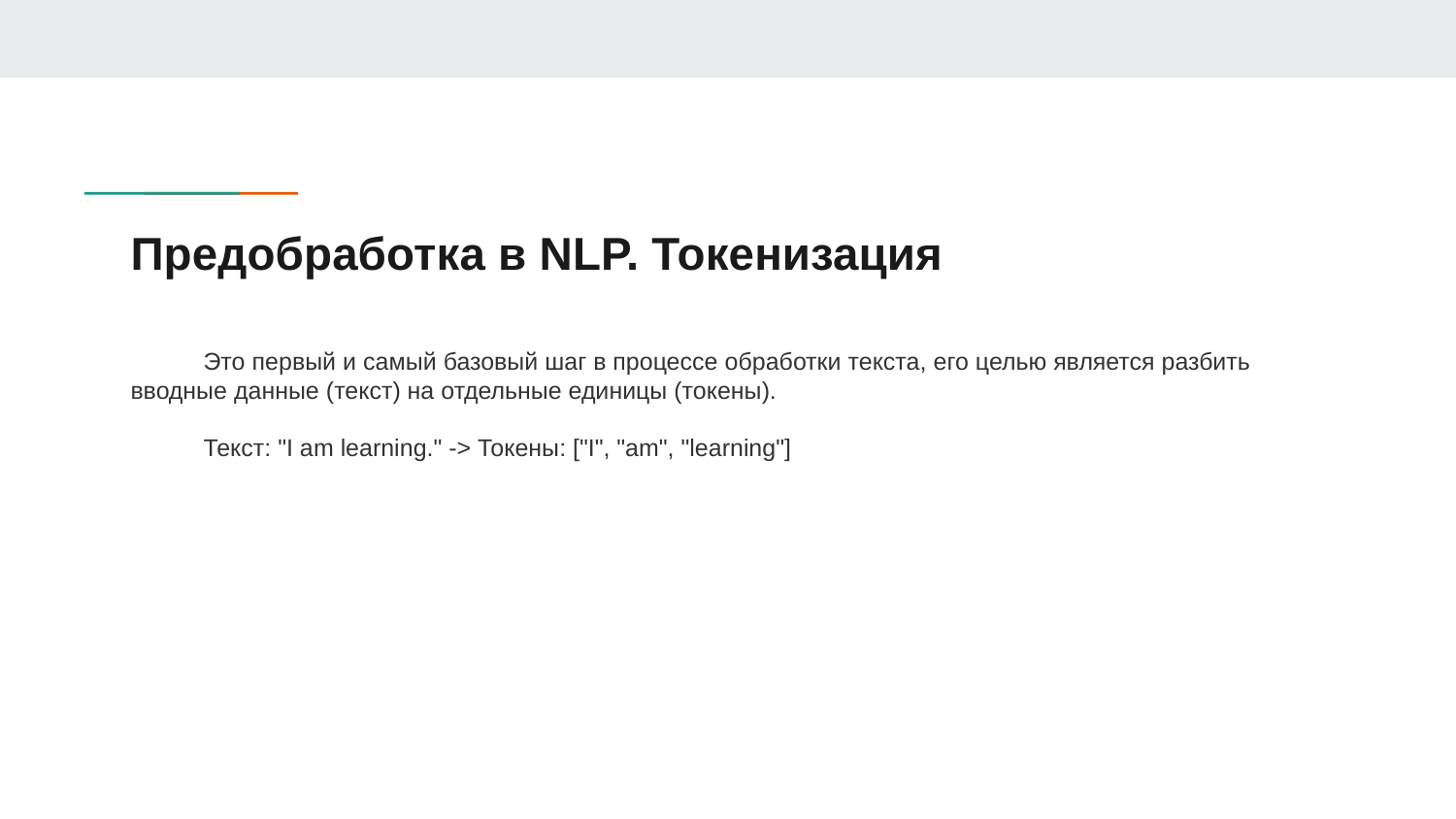

# Предобработка в NLP. Токенизация
Это первый и самый базовый шаг в процессе обработки текста, его целью является разбить вводные данные (текст) на отдельные единицы (токены).

Текст: "I am learning." -> Токены: ["I", "am", "learning"]